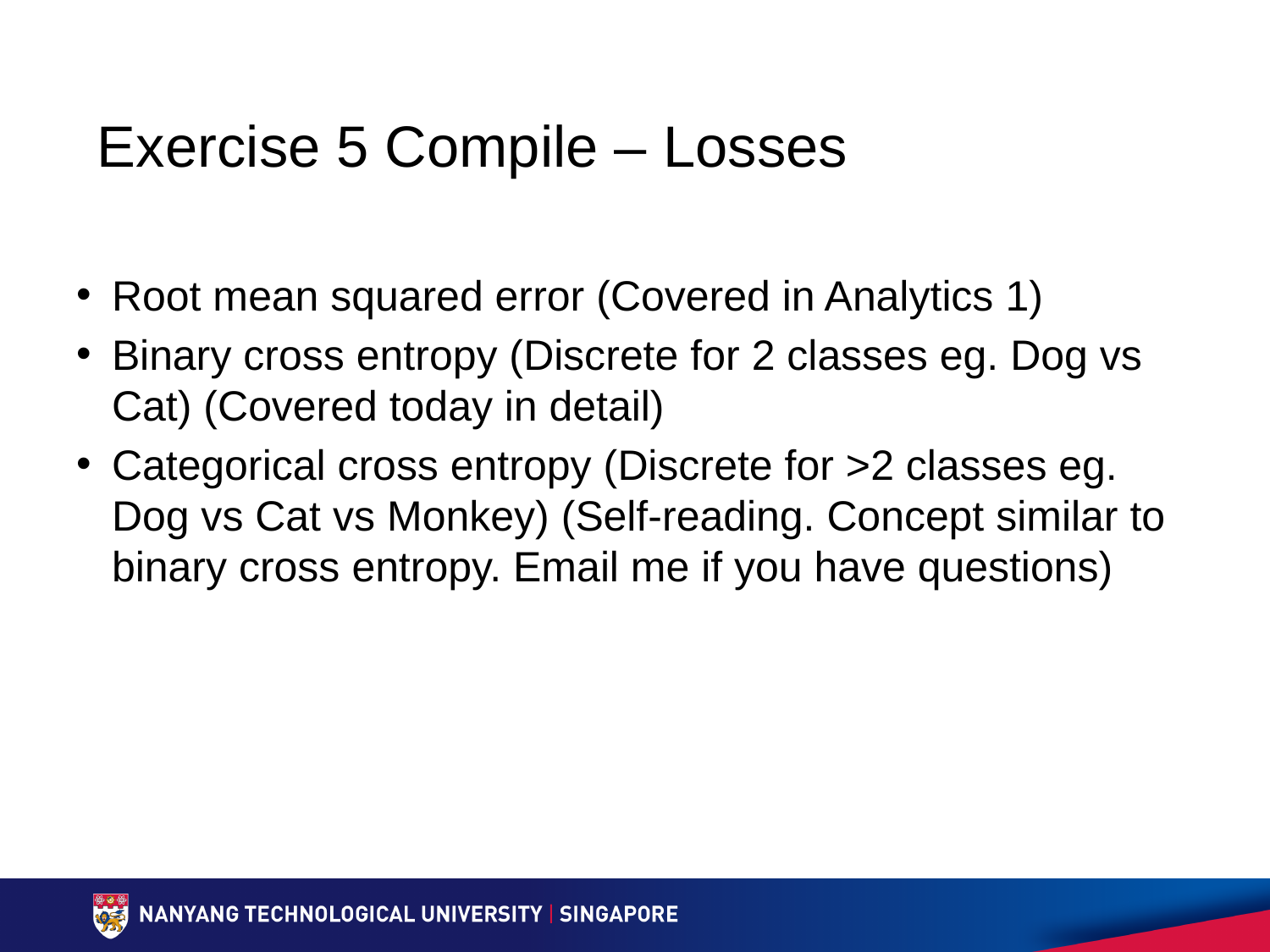

Exercise 5 Compile – Losses
Root mean squared error (Covered in Analytics 1)
Binary cross entropy (Discrete for 2 classes eg. Dog vs Cat) (Covered today in detail)
Categorical cross entropy​​ (Discrete for >2 classes eg. Dog vs Cat vs Monkey) (Self-reading. Concept similar to binary cross entropy. Email me if you have questions)